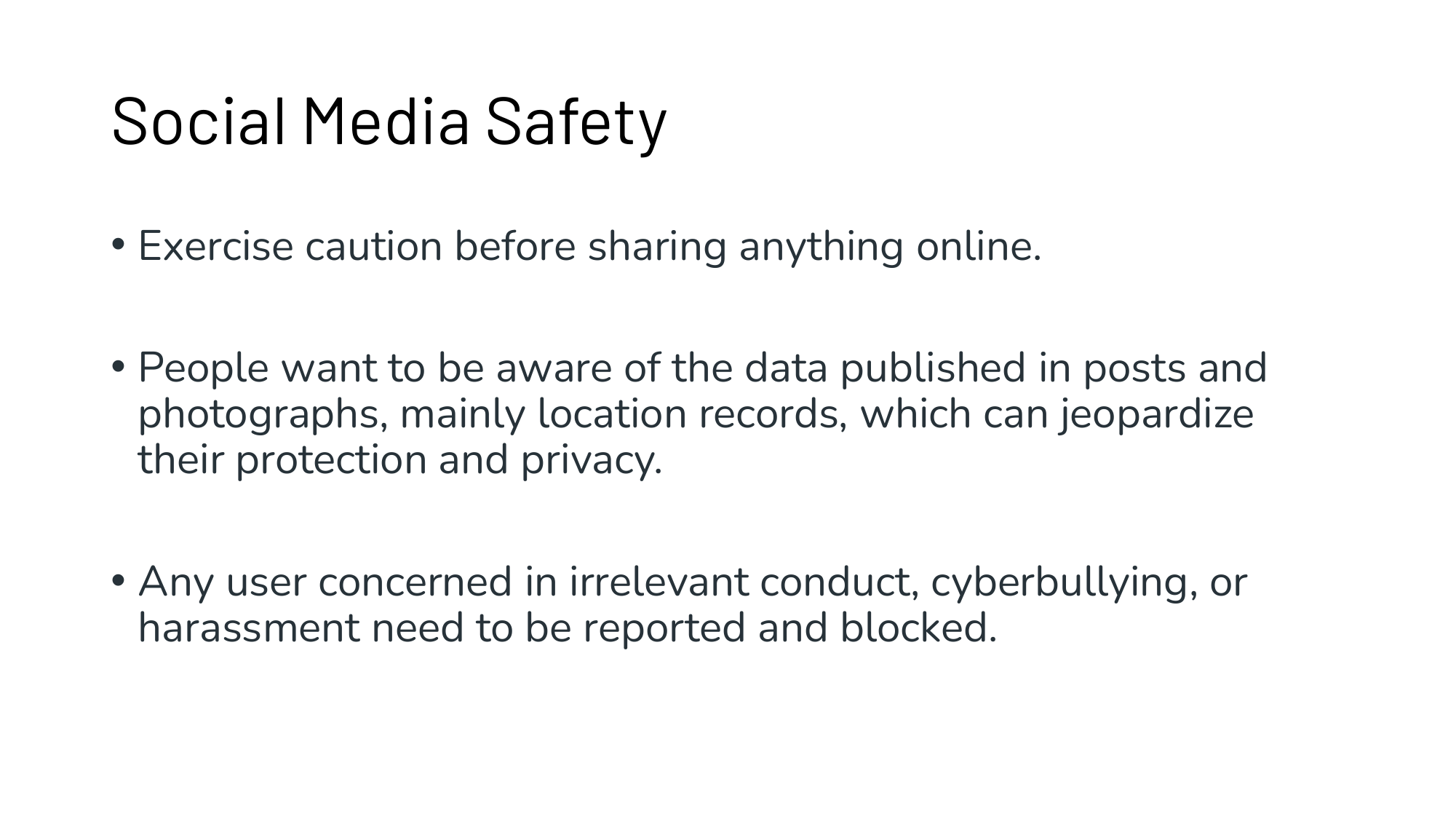

# Social Media Safety
Exercise caution before sharing anything online.

People want to be aware of the data published in posts and photographs, mainly location records, which can jeopardize their protection and privacy.

Any user concerned in irrelevant conduct, cyberbullying, or harassment need to be reported and blocked.